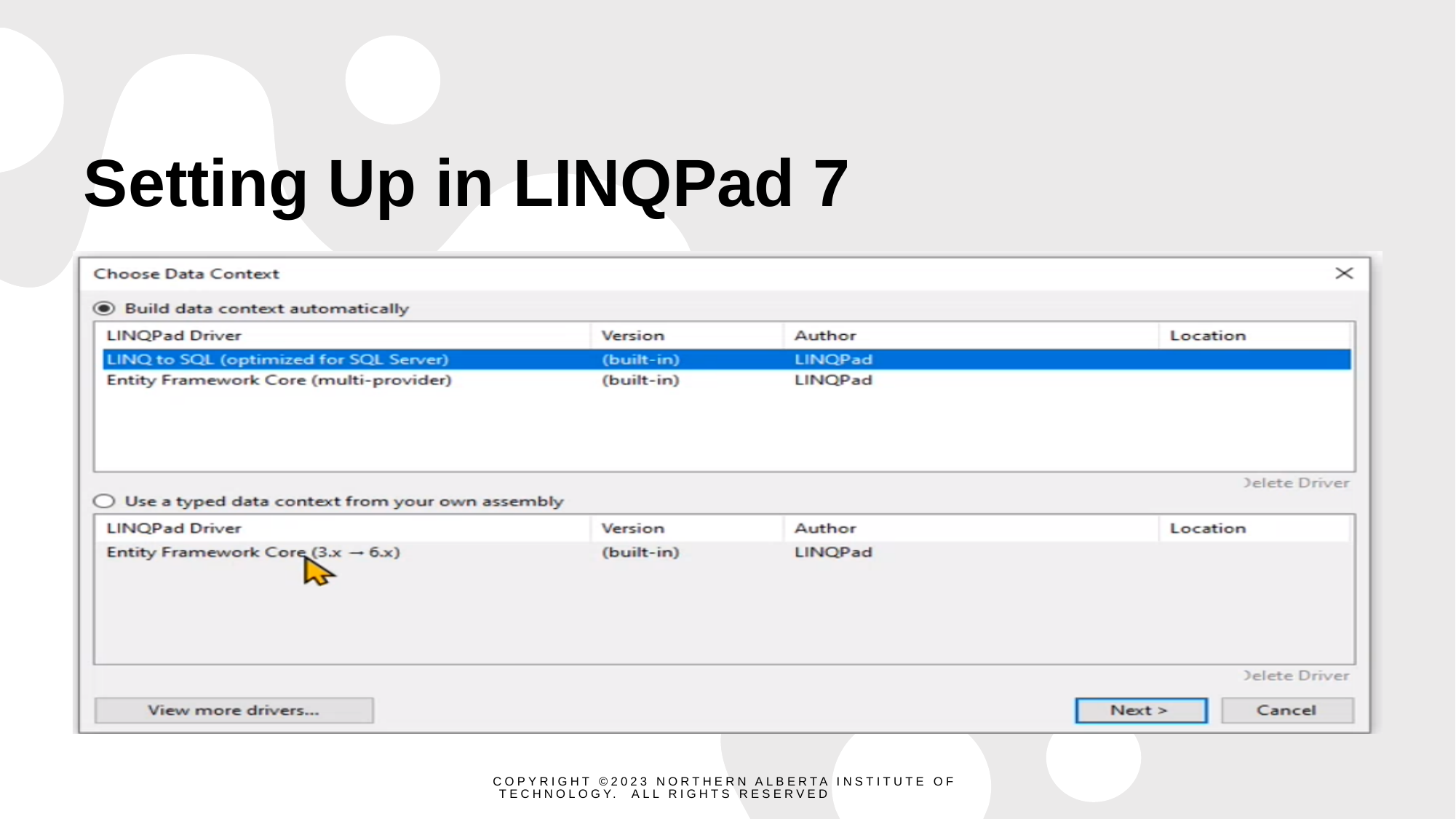

# Setting Up in LINQPad 7

Copyright ©2023 Northern Alberta Institute of Technology.  All rights reserved